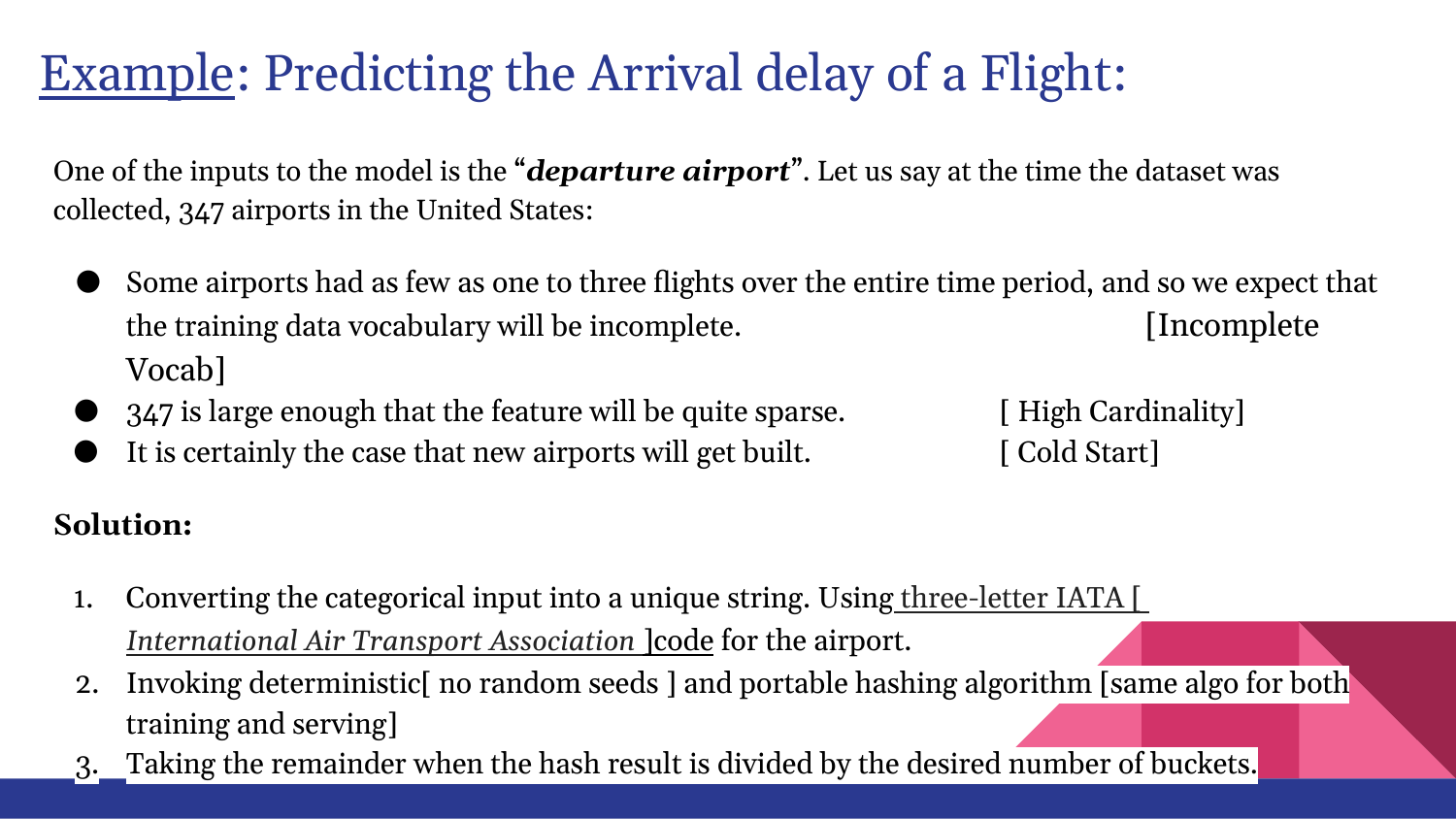

# Example: Predicting the Arrival delay of a Flight:
One of the inputs to the model is the “departure airport”. Let us say at the time the dataset was collected, 347 airports in the United States:
Some airports had as few as one to three flights over the entire time period, and so we expect that the training data vocabulary will be incomplete.   			[Incomplete Vocab]
347 is large enough that the feature will be quite sparse.   	[ High Cardinality]
It is certainly the case that new airports will get built.		[ Cold Start]
Solution:
Converting the categorical input into a unique string. Using three-letter IATA [ International Air Transport Association ]code for the airport.
Invoking deterministic[ no random seeds ] and portable hashing algorithm [same algo for both training and serving]
Taking the remainder when the hash result is divided by the desired number of buckets.